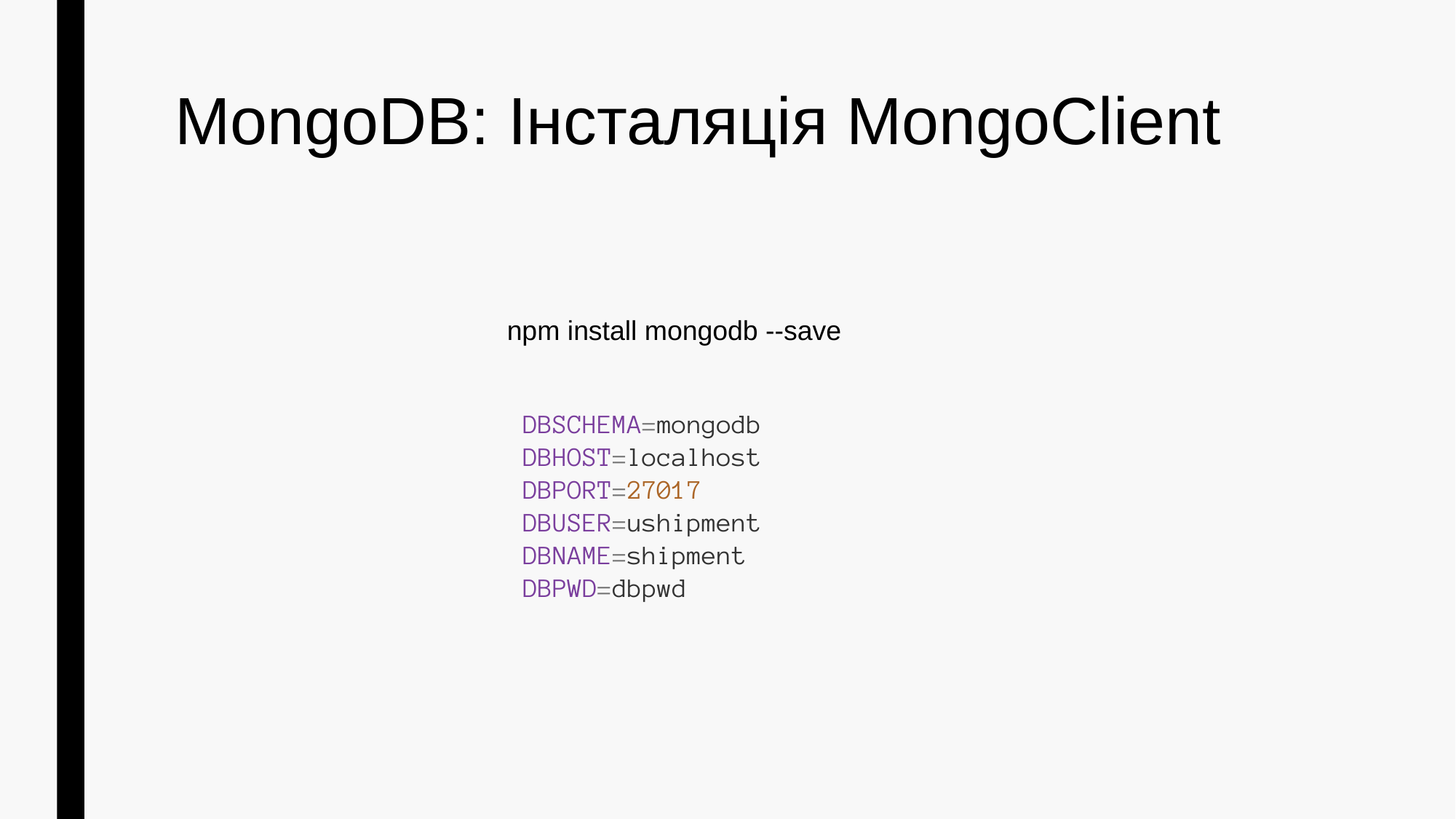

# MongoDB: Інсталяція MongoClient
npm install mongodb --save
DBSCHEMA=mongodb
DBHOST=localhost
DBPORT=27017
DBUSER=ushipment
DBNAME=shipment
DBPWD=dbpwd